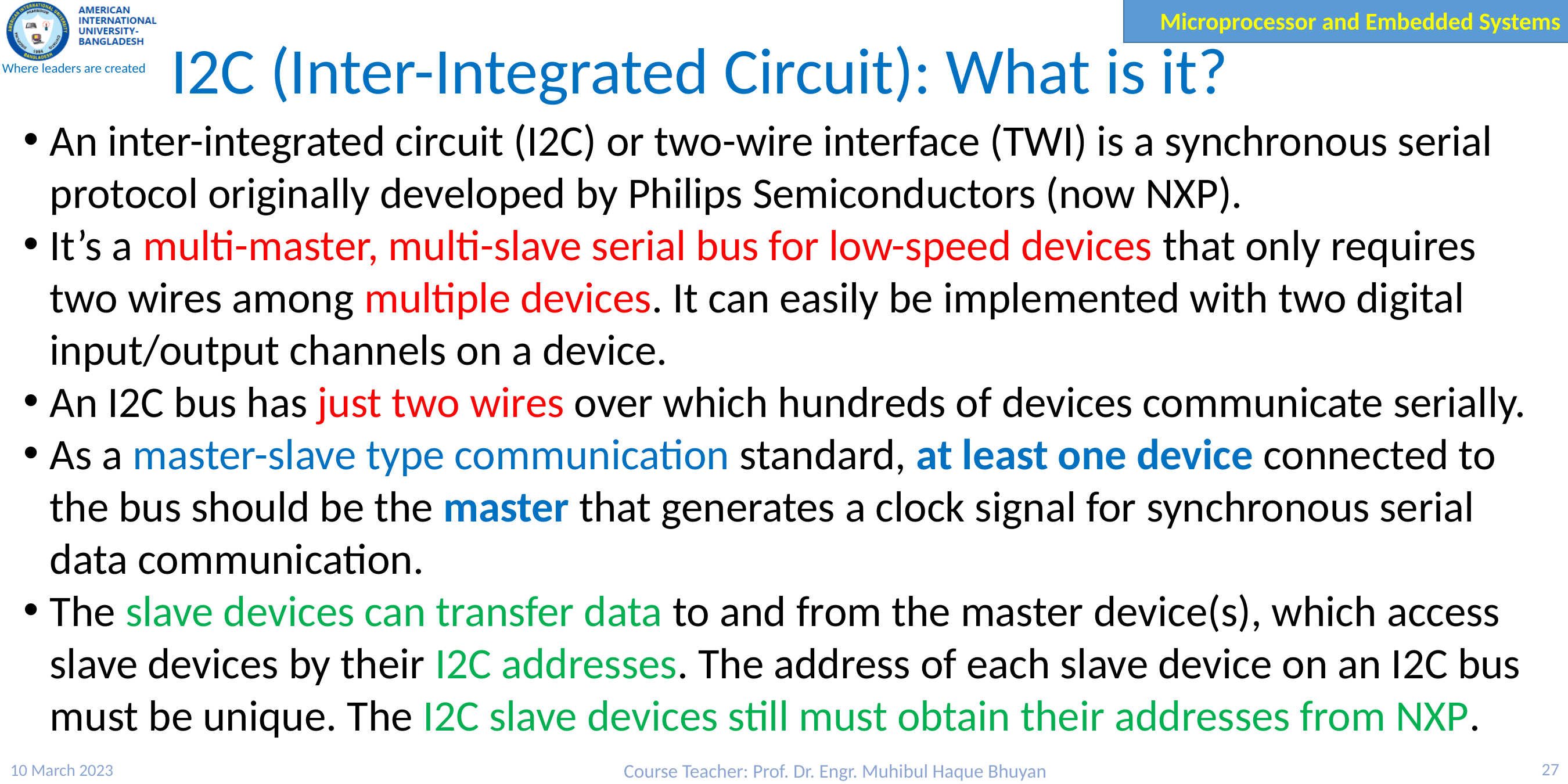

# I2C (Inter-Integrated Circuit): What is it?
An inter-integrated circuit (I2C) or two-wire interface (TWI) is a synchronous serial protocol originally developed by Philips Semiconductors (now NXP).
It’s a multi-master, multi-slave serial bus for low-speed devices that only requires two wires among multiple devices. It can easily be implemented with two digital input/output channels on a device.
An I2C bus has just two wires over which hundreds of devices communicate serially.
As a master-slave type communication standard, at least one device connected to the bus should be the master that generates a clock signal for synchronous serial data communication.
The slave devices can transfer data to and from the master device(s), which access slave devices by their I2C addresses. The address of each slave device on an I2C bus must be unique. The I2C slave devices still must obtain their addresses from NXP.
10 March 2023
Course Teacher: Prof. Dr. Engr. Muhibul Haque Bhuyan
27